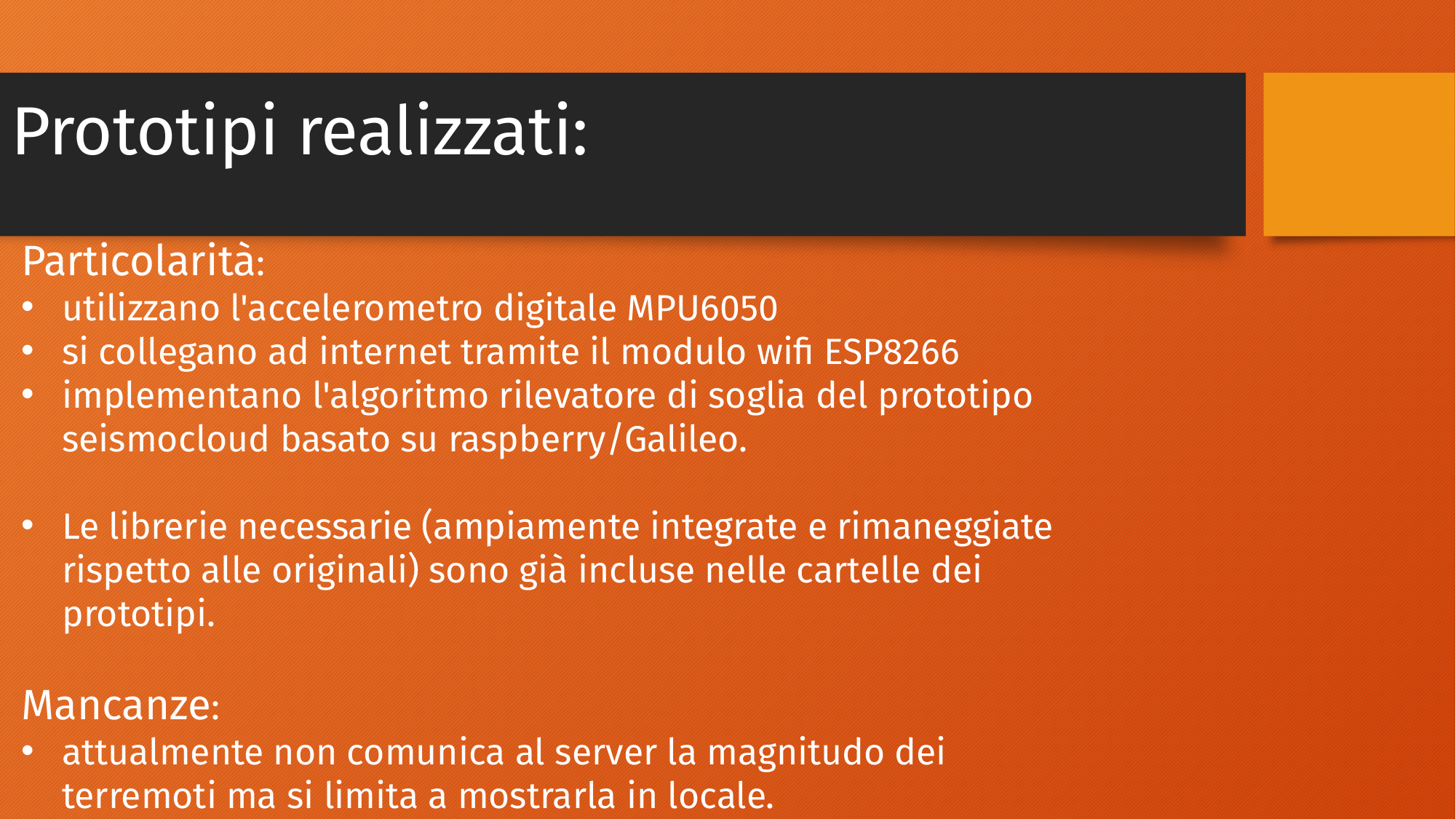

# Prototipi realizzati:

Particolarità:
utilizzano l'accelerometro digitale MPU6050
si collegano ad internet tramite il modulo wifi ESP8266
implementano l'algoritmo rilevatore di soglia del prototipo seismocloud basato su raspberry/Galileo.

Le librerie necessarie (ampiamente integrate e rimaneggiate rispetto alle originali) sono già incluse nelle cartelle dei prototipi.

Mancanze:
attualmente non comunica al server la magnitudo dei terremoti ma si limita a mostrarla in locale.